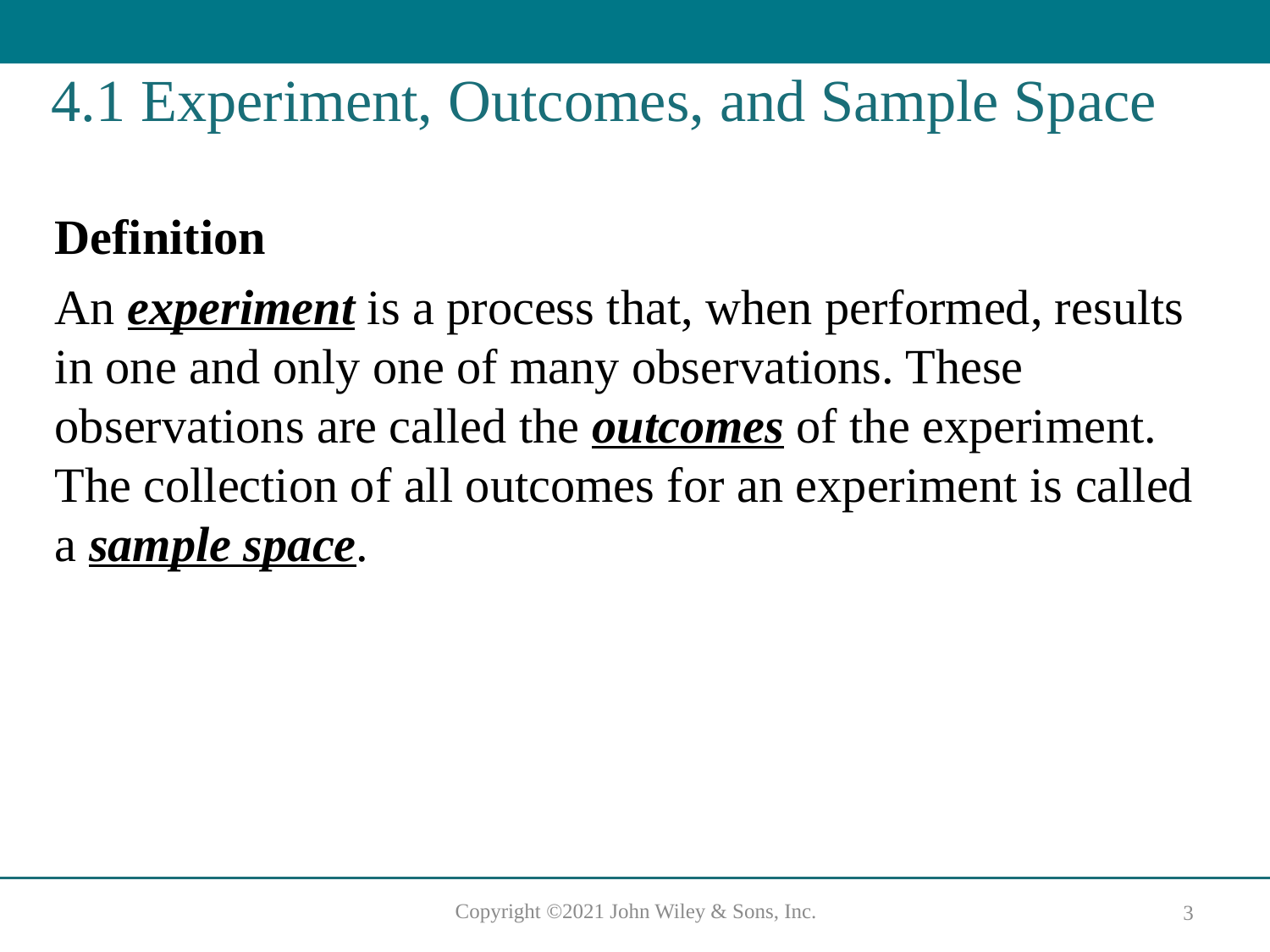

# 4.1 Experiment, Outcomes, and Sample Space
Definition
An experiment is a process that, when performed, results in one and only one of many observations. These observations are called the outcomes of the experiment. The collection of all outcomes for an experiment is called a sample space.